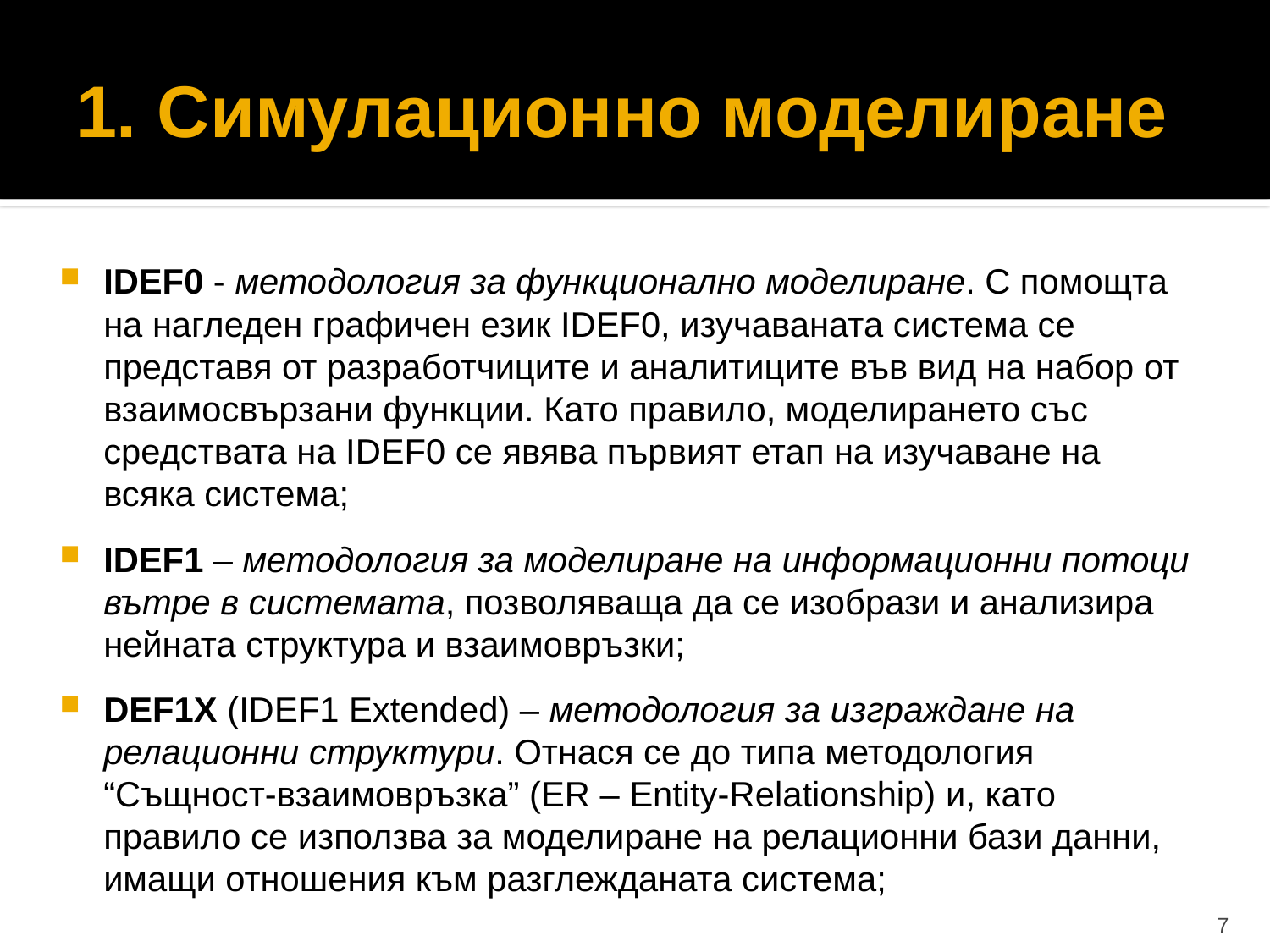

# 1. Симулационно моделиране
IDEF0 - методология за функционално моделиране. С помощта на нагледен графичен език IDEF0, изучаваната система се представя от разработчиците и аналитиците във вид на набор от взаимосвързани функции. Като правило, моделирането със средствата на IDEF0 се явява първият етап на изучаване на всяка система;

IDEF1 – методология за моделиране на информационни потоци вътре в системата, позволяваща да се изобрази и анализира нейната структура и взаимовръзки;

DEF1X (IDEF1 Extended) – методология за изграждане на релационни структури. Отнася се до типа методология “Същност-взаимовръзка” (ER – Entity-Relationship) и, като правило се използва за моделиране на релационни бази данни, имащи отношения към разглежданата система;

7